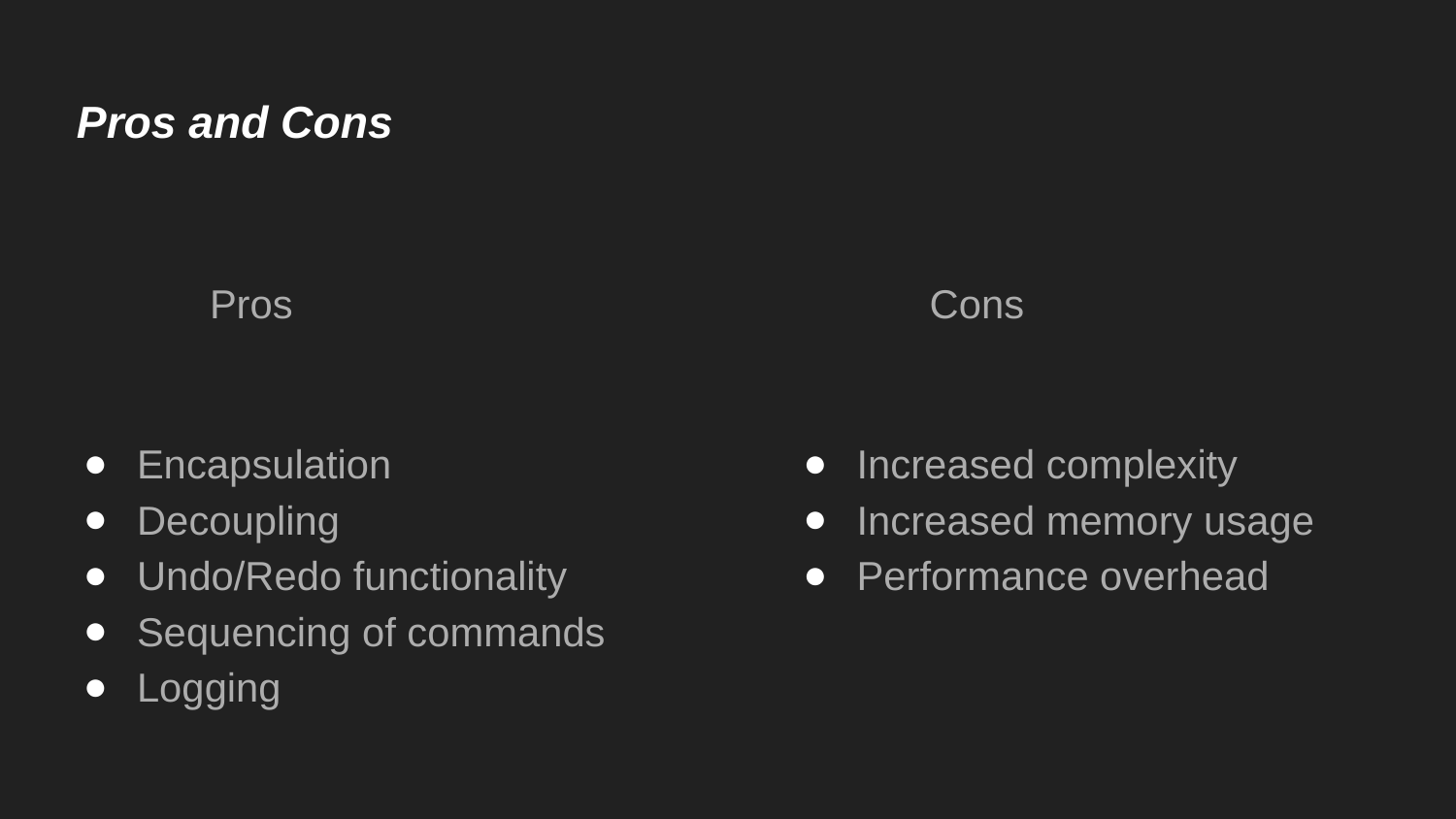

# Pros and Cons

Pros

Encapsulation
Decoupling
Undo/Redo functionality
Sequencing of commands
Logging

Cons

Increased complexity
Increased memory usage
Performance overhead